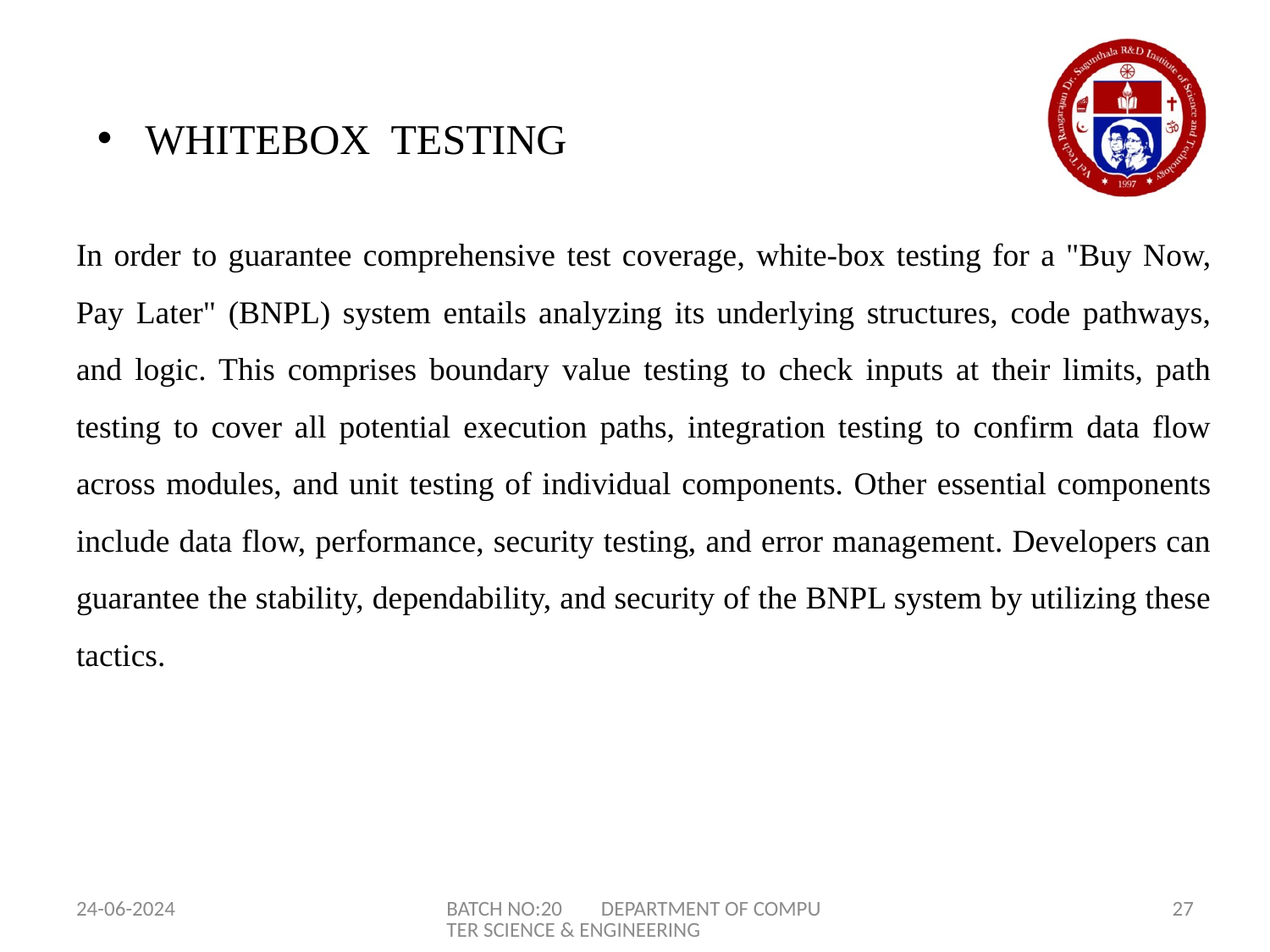

WHITEBOX  TESTING
In order to guarantee comprehensive test coverage, white-box testing for a "Buy Now, Pay Later" (BNPL) system entails analyzing its underlying structures, code pathways, and logic. This comprises boundary value testing to check inputs at their limits, path testing to cover all potential execution paths, integration testing to confirm data flow across modules, and unit testing of individual components. Other essential components include data flow, performance, security testing, and error management. Developers can guarantee the stability, dependability, and security of the BNPL system by utilizing these tactics.
24-06-2024
BATCH NO:20        DEPARTMENT OF COMPUTER SCIENCE & ENGINEERING
27